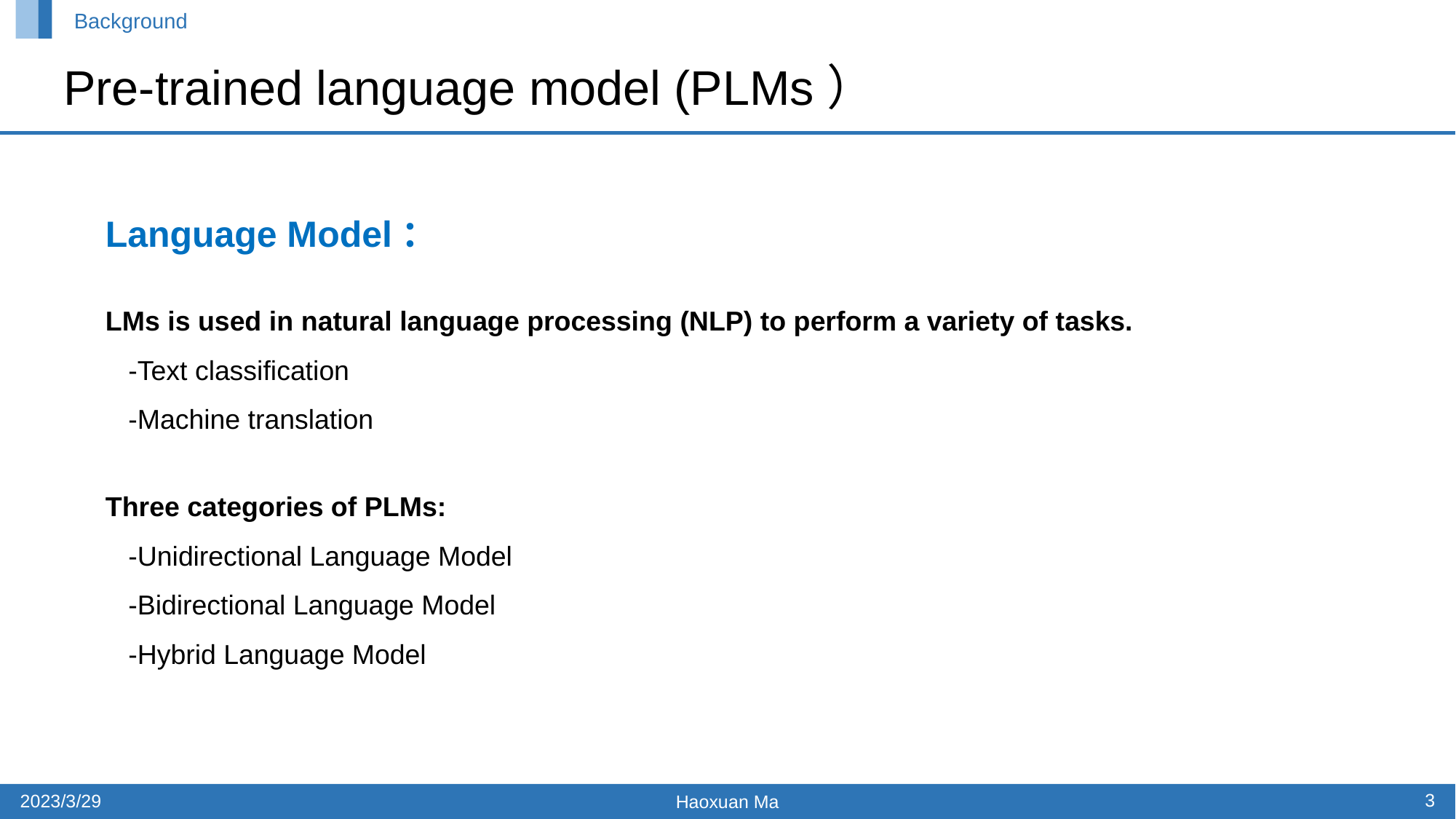

Background
# Pre-trained language model (PLMs）
Language Model：
LMs is used in natural language processing (NLP) to perform a variety of tasks.
   -Text classification
   -Machine translation
Three categories of PLMs:
   -Unidirectional Language Model
   -Bidirectional Language Model
   -Hybrid Language Model
3
2023/3/29
Haoxuan Ma